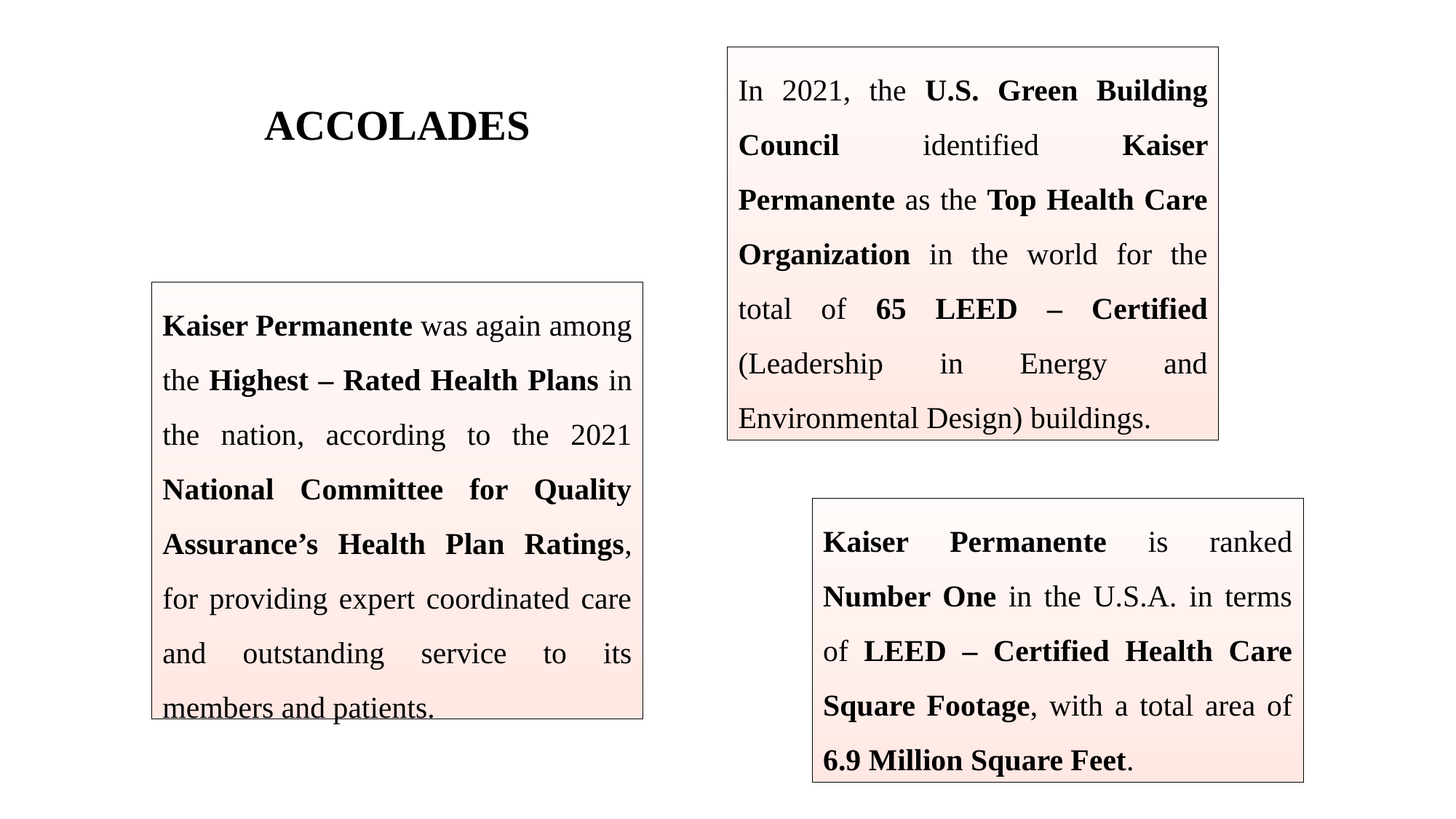

In 2021, the U.S. Green Building Council identified Kaiser Permanente as the Top Health Care Organization in the world for the total of 65 LEED – Certified (Leadership in Energy and Environmental Design) buildings.
ACCOLADES
Kaiser Permanente was again among the Highest – Rated Health Plans in the nation, according to the 2021 National Committee for Quality Assurance’s Health Plan Ratings, for providing expert coordinated care and outstanding service to its members and patients.

Kaiser Permanente is ranked Number One in the U.S.A. in terms of LEED – Certified Health Care Square Footage, with a total area of 6.9 Million Square Feet.